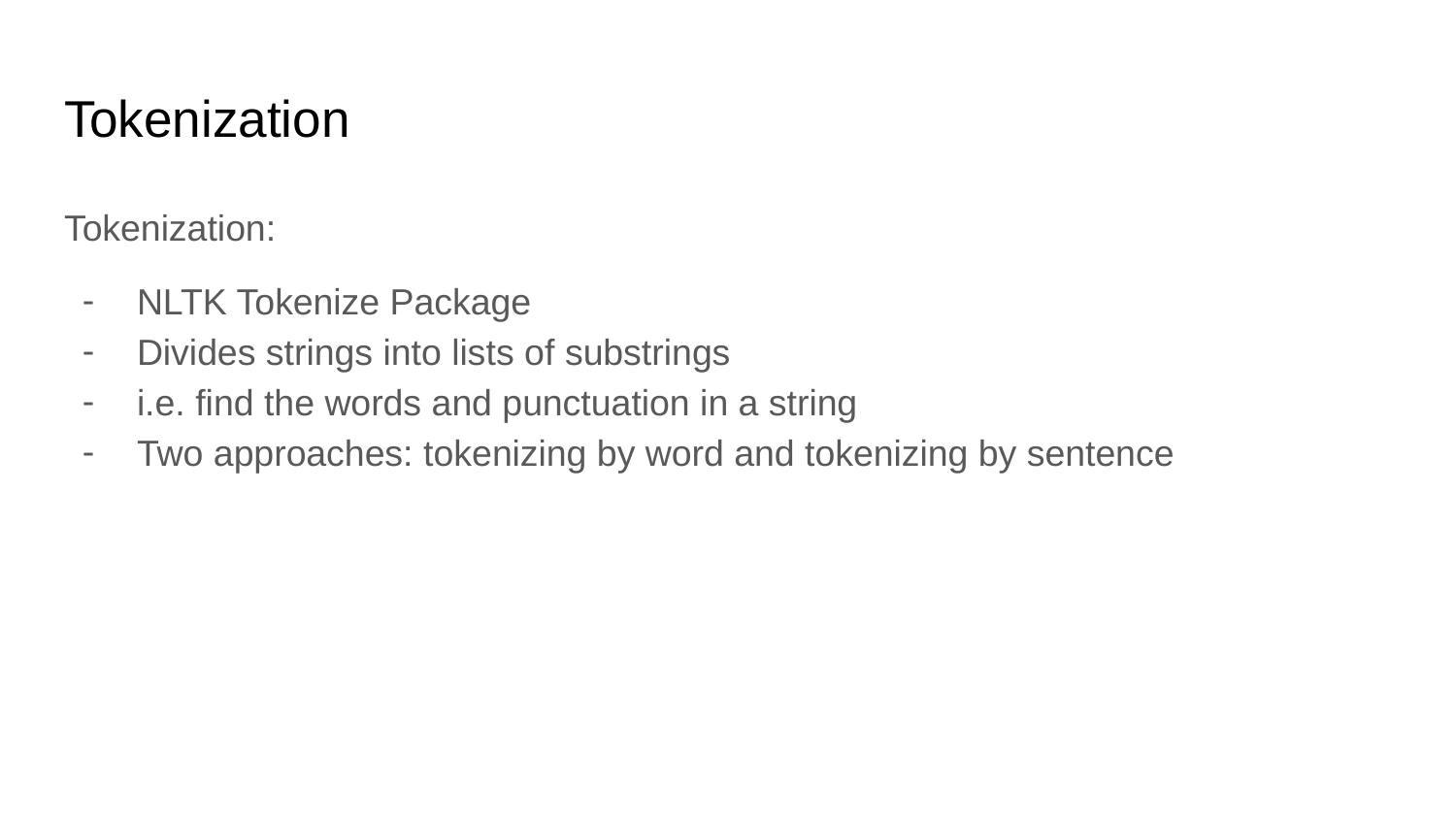

# Tokenization
Tokenization:
NLTK Tokenize Package
Divides strings into lists of substrings
i.e. find the words and punctuation in a string
Two approaches: tokenizing by word and tokenizing by sentence